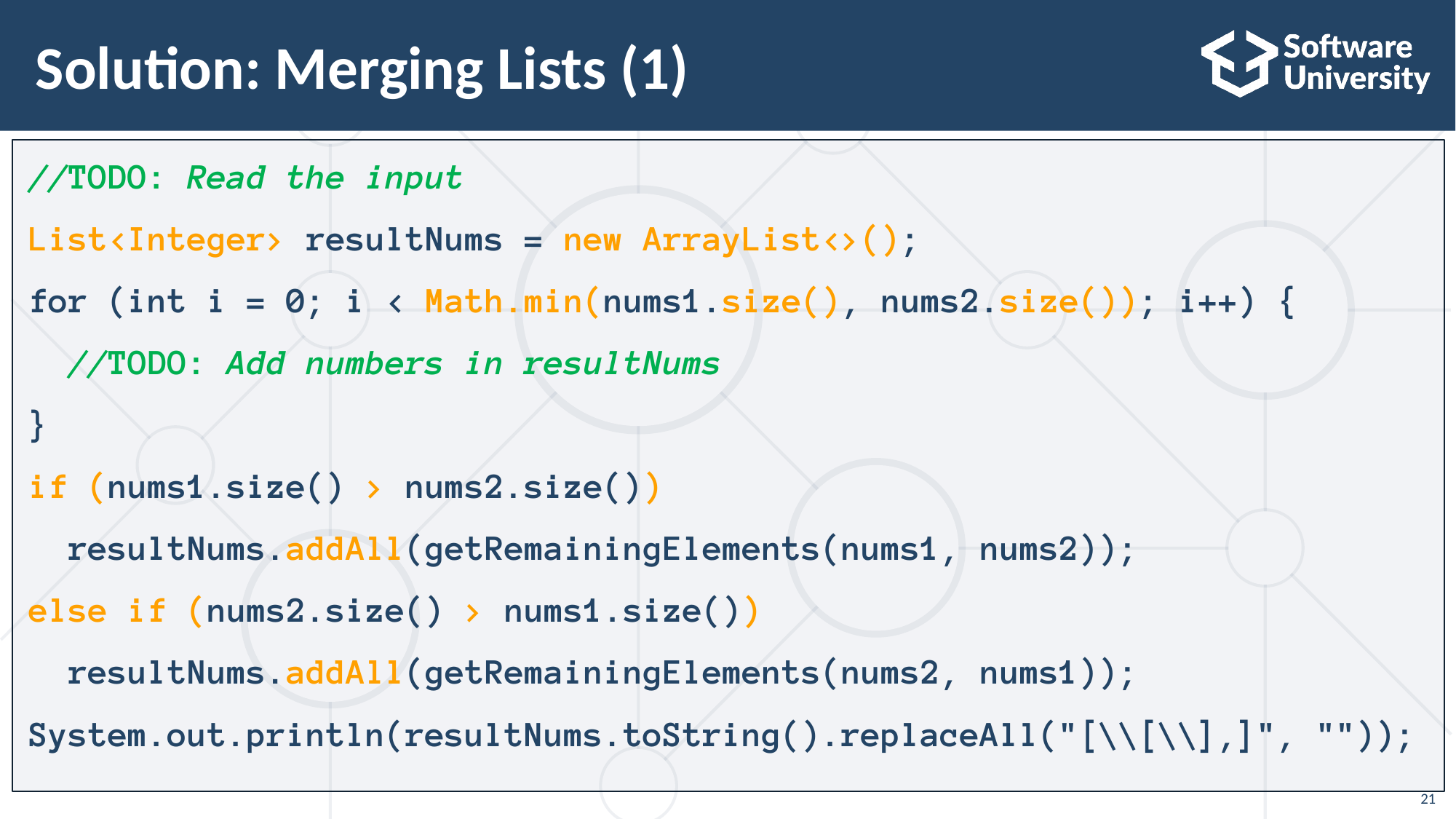

# Solution: Merging Lists (1)
//TODO: Read the input
List<Integer> resultNums = new ArrayList<>();
for (int i = 0; i < Math.min(nums1.size(), nums2.size()); i++) {
  //TODO: Add numbers in resultNums
}
if (nums1.size() > nums2.size())
  resultNums.addAll(getRemainingElements(nums1, nums2));
else if (nums2.size() > nums1.size())
  resultNums.addAll(getRemainingElements(nums2, nums1));
System.out.println(resultNums.toString().replaceAll("[\\[\\],]", ""));
21